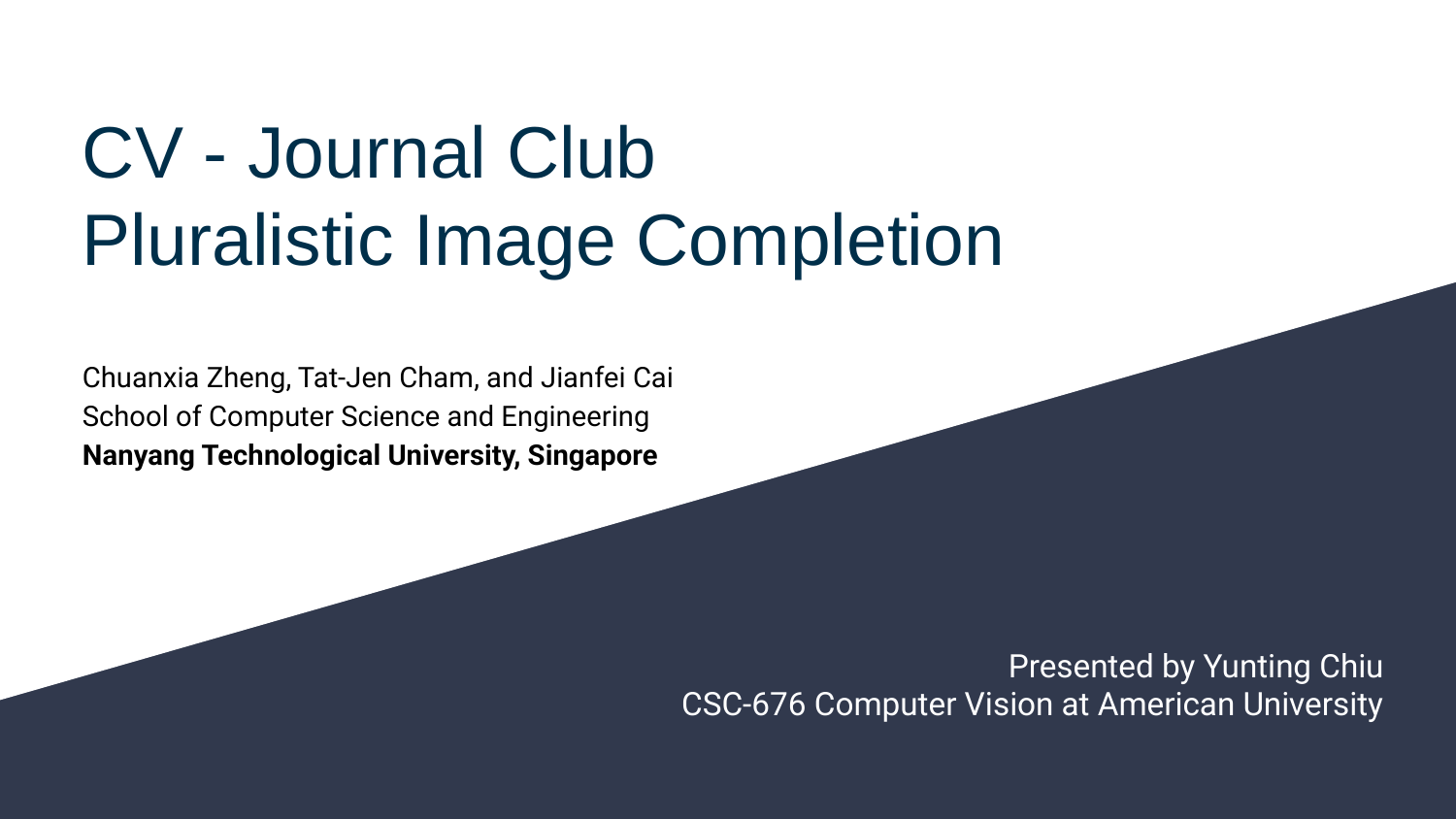

# CV - Journal Club
Pluralistic Image Completion

C
Chuanxia Zheng, Tat-Jen Cham, and Jianfei Cai
School of Computer Science and Engineering
Nanyang Technological University, Singapore

Presented by Yunting Chiu
CSC-676 Computer Vision at American University